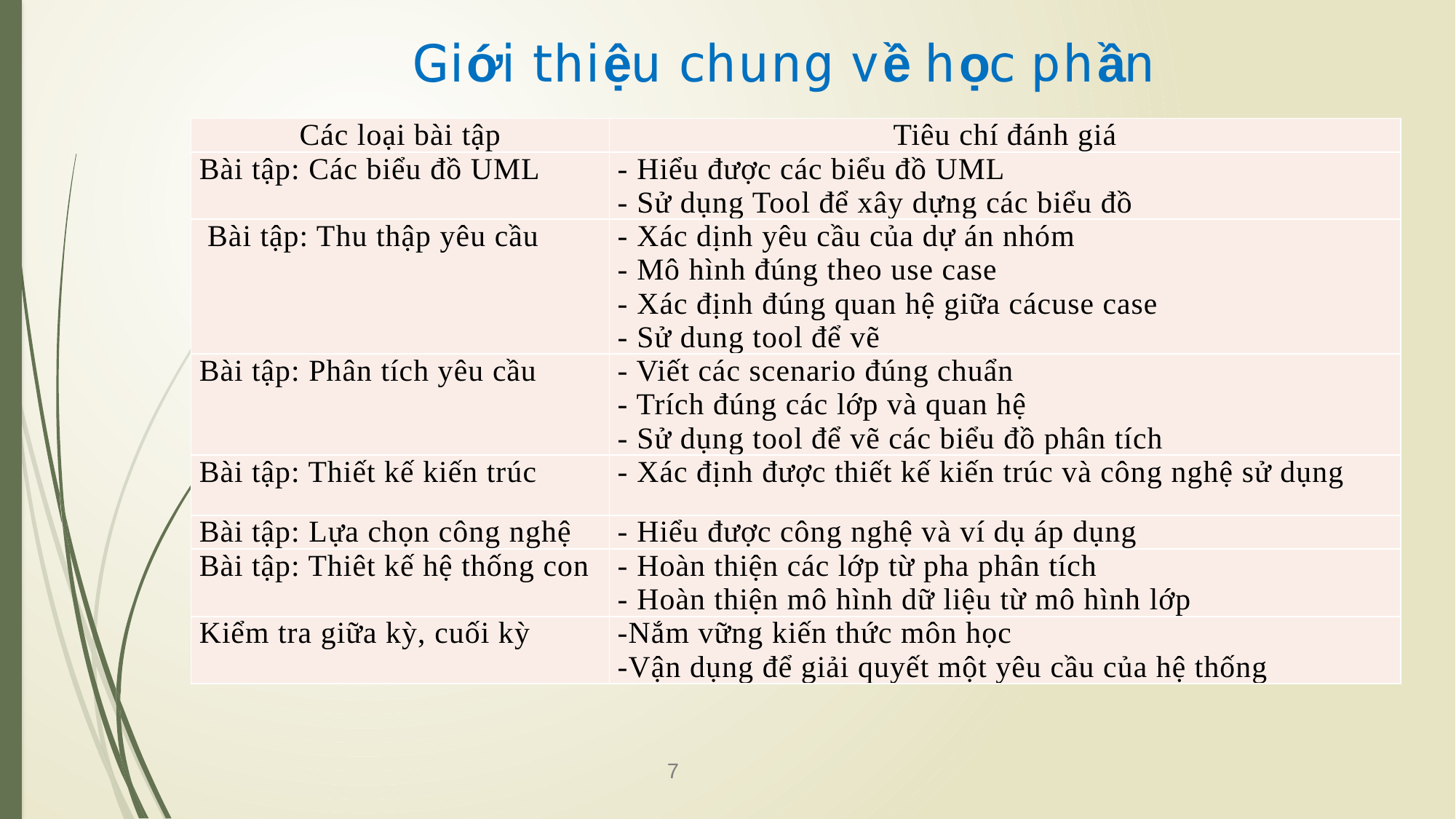

# Giới thiệu chung về học phần
| Các loại bài tập | Tiêu chí đánh giá |
| --- | --- |
| Bài tập: Các biểu đồ UML | - Hiểu được các biểu đồ UML - Sử dụng Tool để xây dựng các biểu đồ |
| Bài tập: Thu thập yêu cầu | - Xác dịnh yêu cầu của dự án nhóm - Mô hình đúng theo use case - Xác định đúng quan hệ giữa cácuse case - Sử dung tool để vẽ |
| Bài tập: Phân tích yêu cầu | - Viết các scenario đúng chuẩn - Trích đúng các lớp và quan hệ - Sử dụng tool để vẽ các biểu đồ phân tích |
| Bài tập: Thiết kế kiến trúc | - Xác định được thiết kế kiến trúc và công nghệ sử dụng |
| Bài tập: Lựa chọn công nghệ | - Hiểu được công nghệ và ví dụ áp dụng |
| Bài tập: Thiêt kế hệ thống con | - Hoàn thiện các lớp từ pha phân tích - Hoàn thiện mô hình dữ liệu từ mô hình lớp |
| Kiểm tra giữa kỳ, cuối kỳ | -Nắm vững kiến thức môn học -Vận dụng để giải quyết một yêu cầu của hệ thống |
7